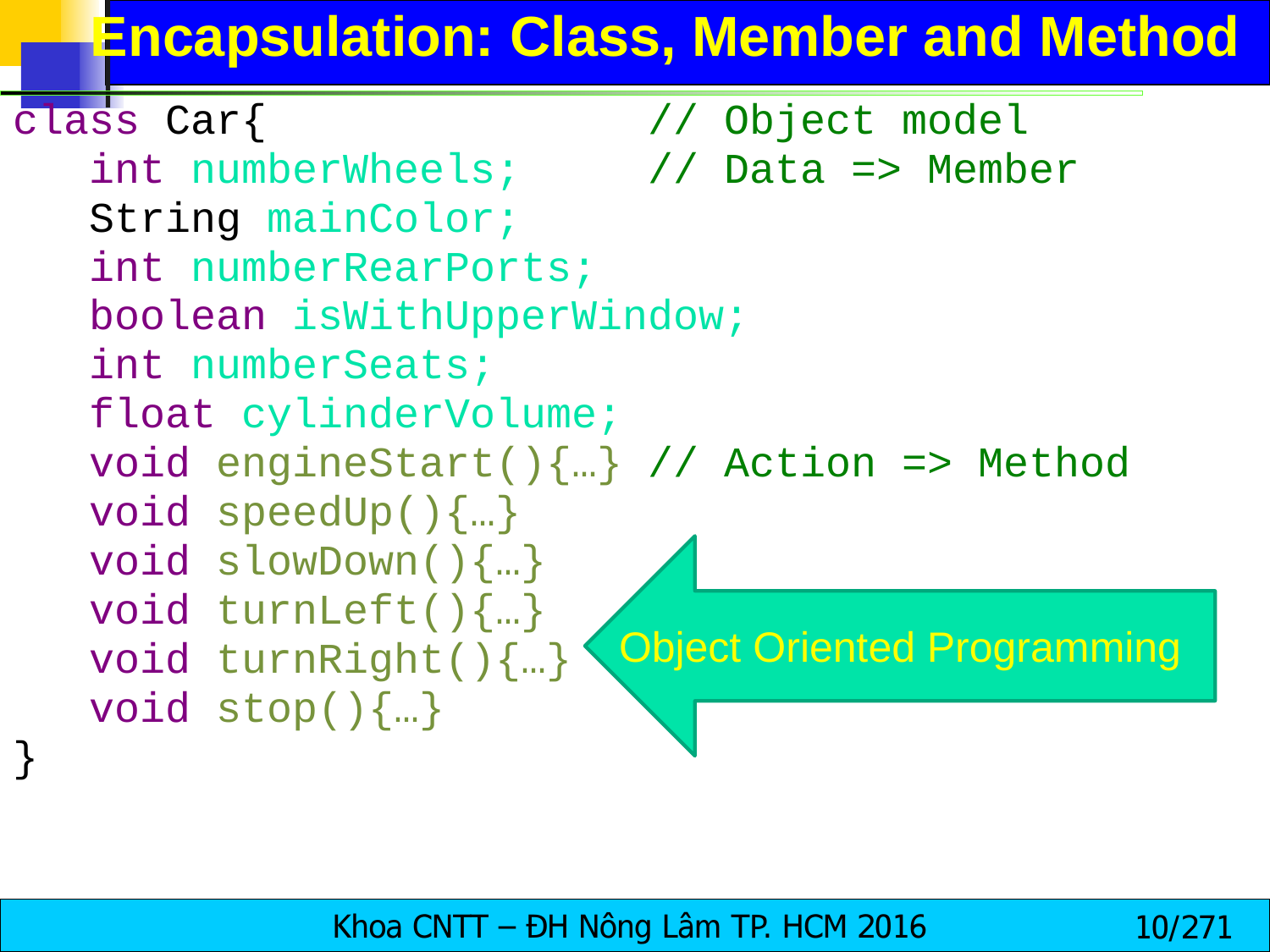

# Encapsulation: Class, Member and Method
class Car{               // Object model
   int numberWheels;     // Data => Member
   String mainColor;
   int numberRearPorts;
   boolean isWithUpperWindow;
   int numberSeats;
   float cylinderVolume;
   void engineStart(){…} // Action => Method
   void speedUp(){…}
   void slowDown(){…}
   void turnLeft(){…}
   void turnRight(){…}
   void stop(){…}
}

Object Oriented Programming